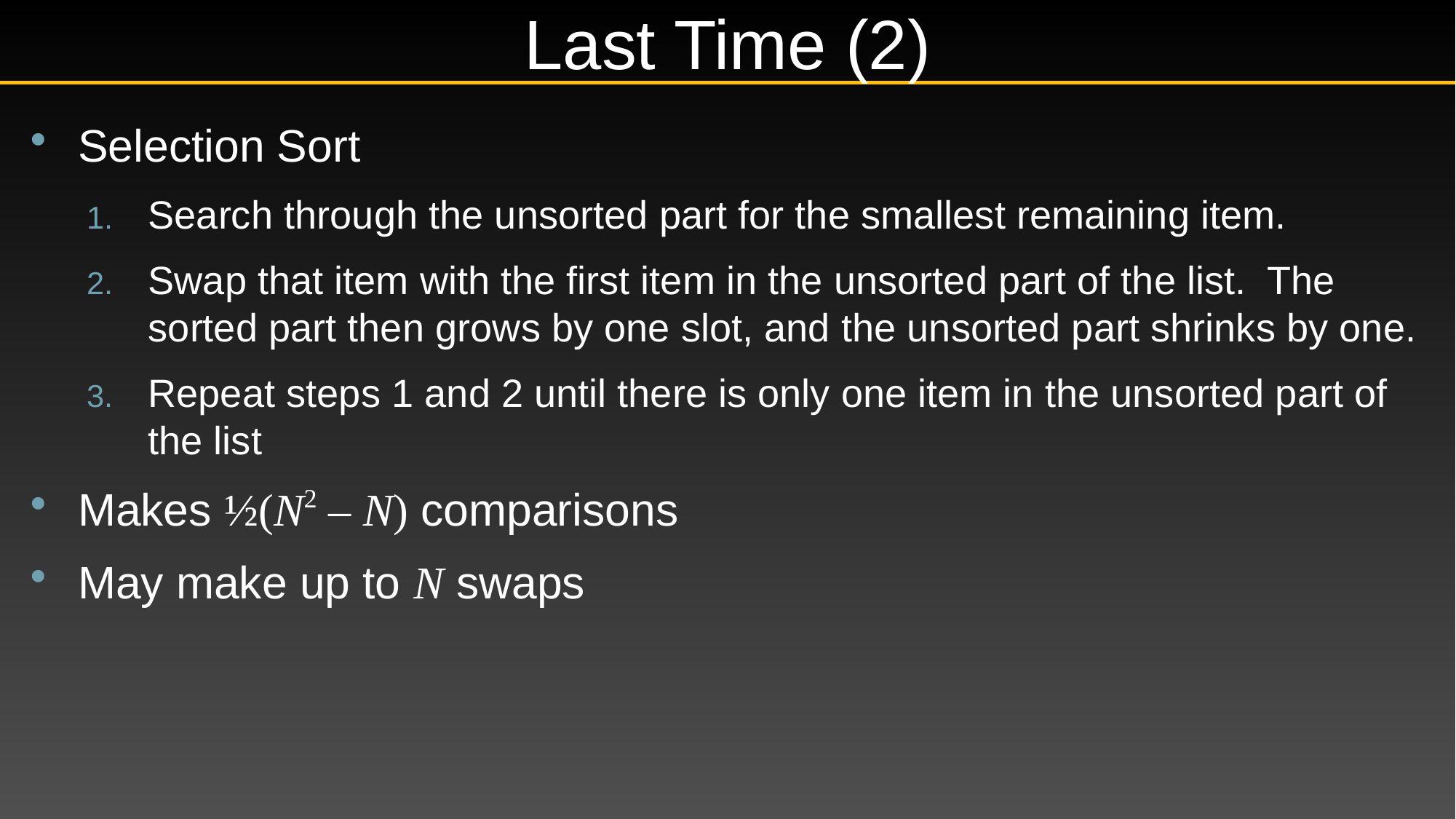

# Last Time (2)
Selection Sort
Search through the unsorted part for the smallest remaining item.
Swap that item with the first item in the unsorted part of the list.  The sorted part then grows by one slot, and the unsorted part shrinks by one.
Repeat steps 1 and 2 until there is only one item in the unsorted part of the list
Makes ½(N2 – N) comparisons
May make up to N swaps